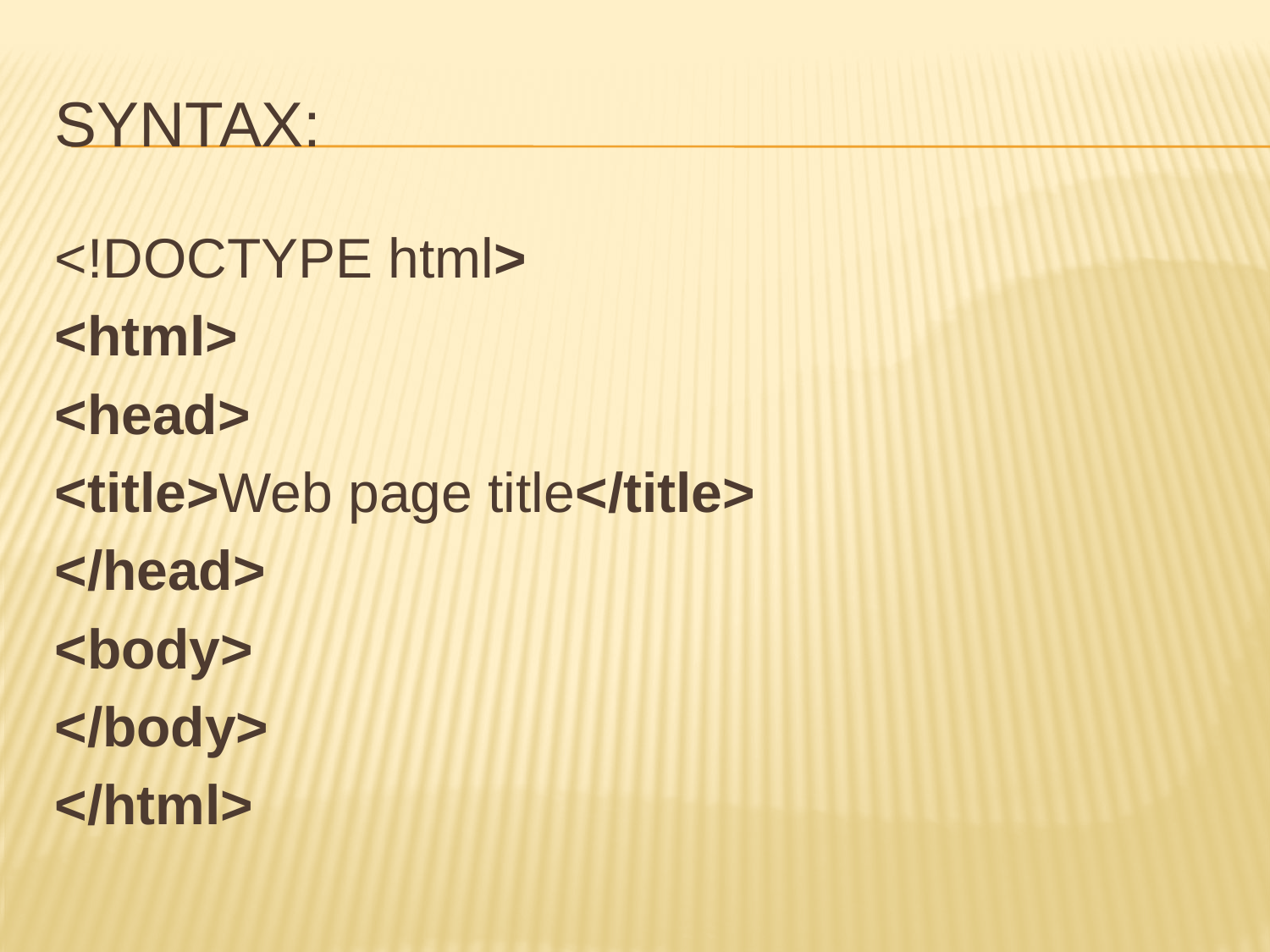

# Syntax:
<!DOCTYPE html>
<html>
<head>
<title>Web page title</title>
</head>
<body>
</body>
</html>